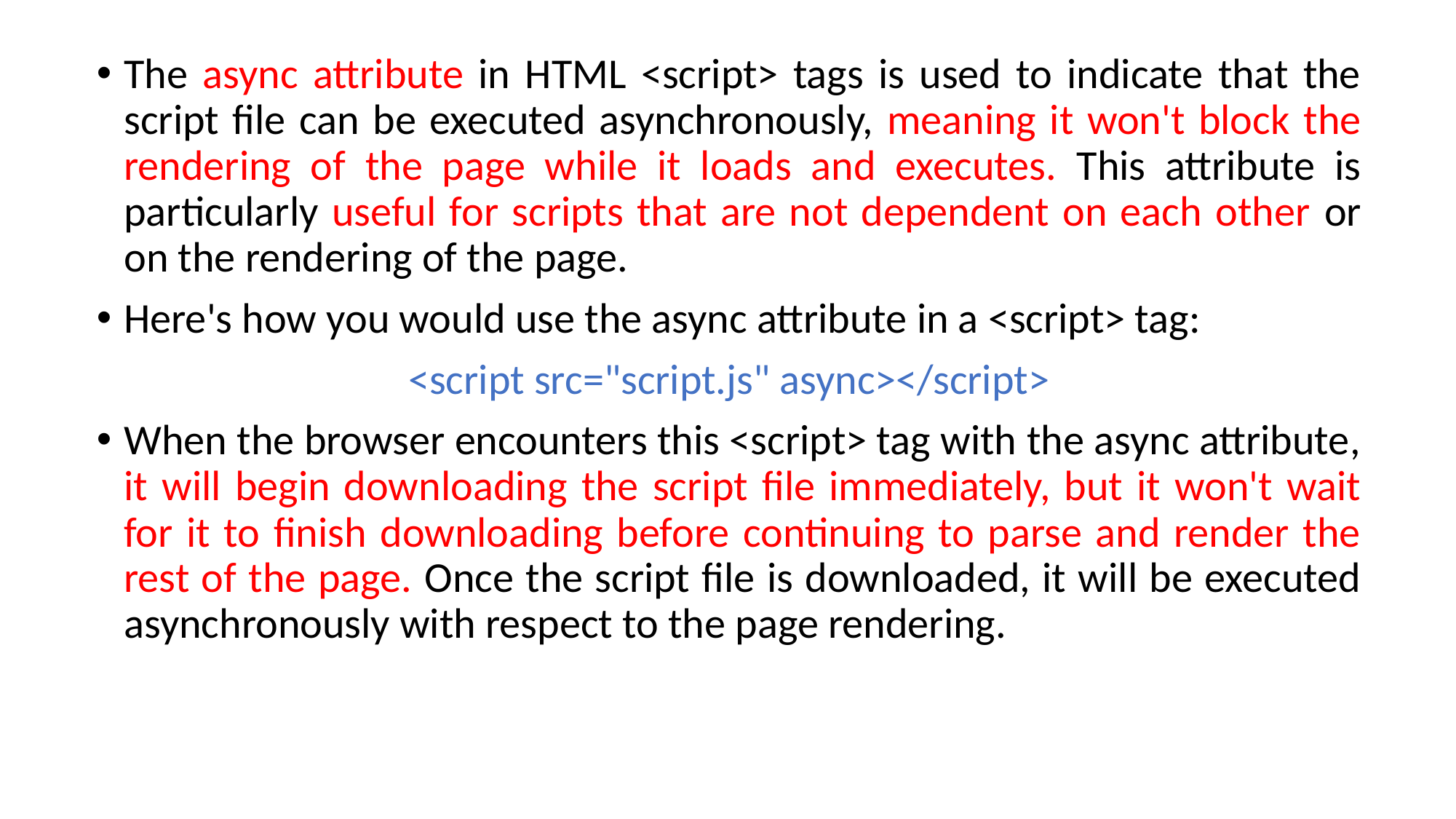

The async attribute in HTML <script> tags is used to indicate that the script file can be executed asynchronously, meaning it won't block the rendering of the page while it loads and executes. This attribute is particularly useful for scripts that are not dependent on each other or on the rendering of the page.
Here's how you would use the async attribute in a <script> tag:
<script src="script.js" async></script>
When the browser encounters this <script> tag with the async attribute, it will begin downloading the script file immediately, but it won't wait for it to finish downloading before continuing to parse and render the rest of the page. Once the script file is downloaded, it will be executed asynchronously with respect to the page rendering.